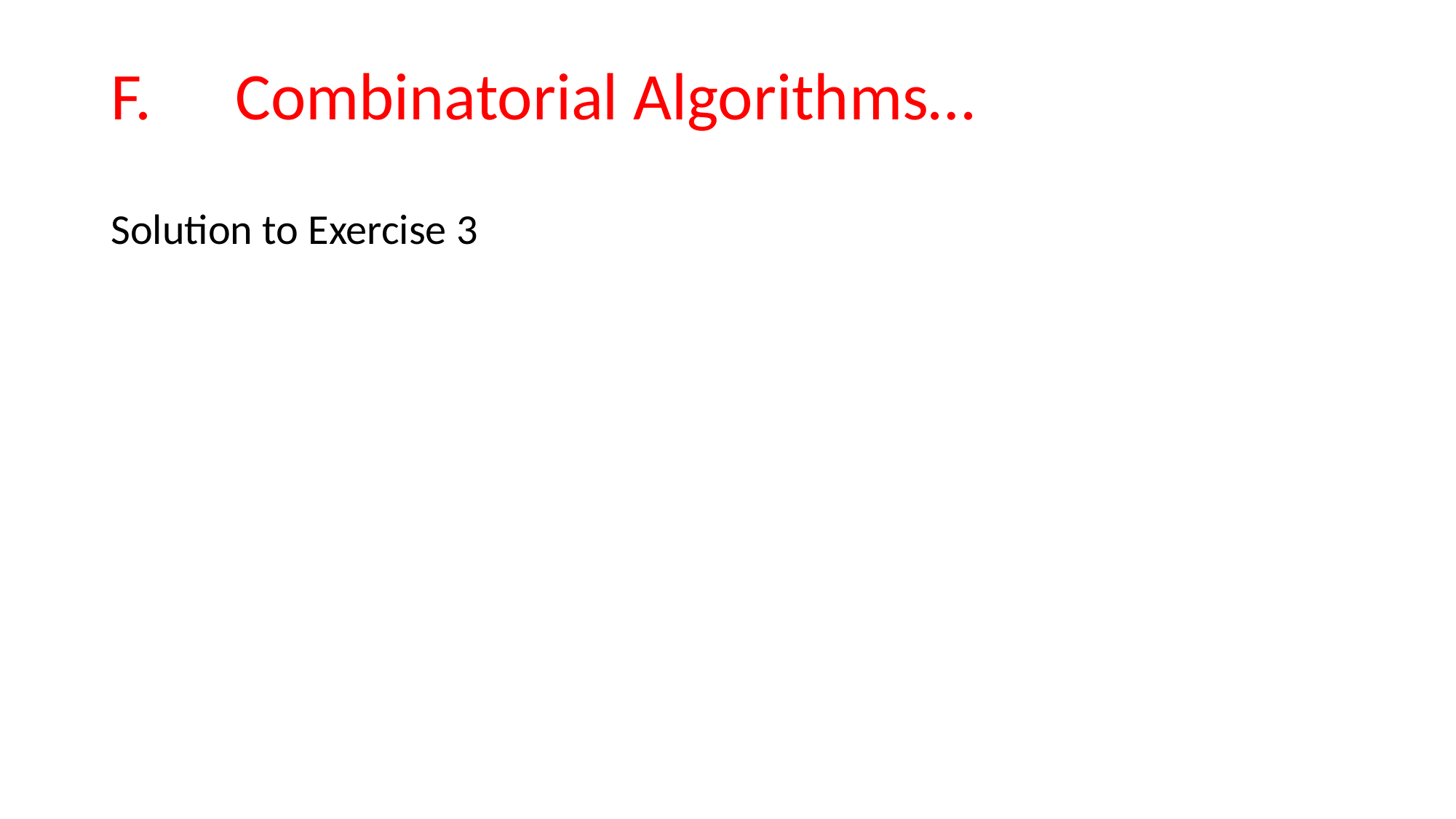

# F.	 Combinatorial Algorithms…
Solution to Exercise 3